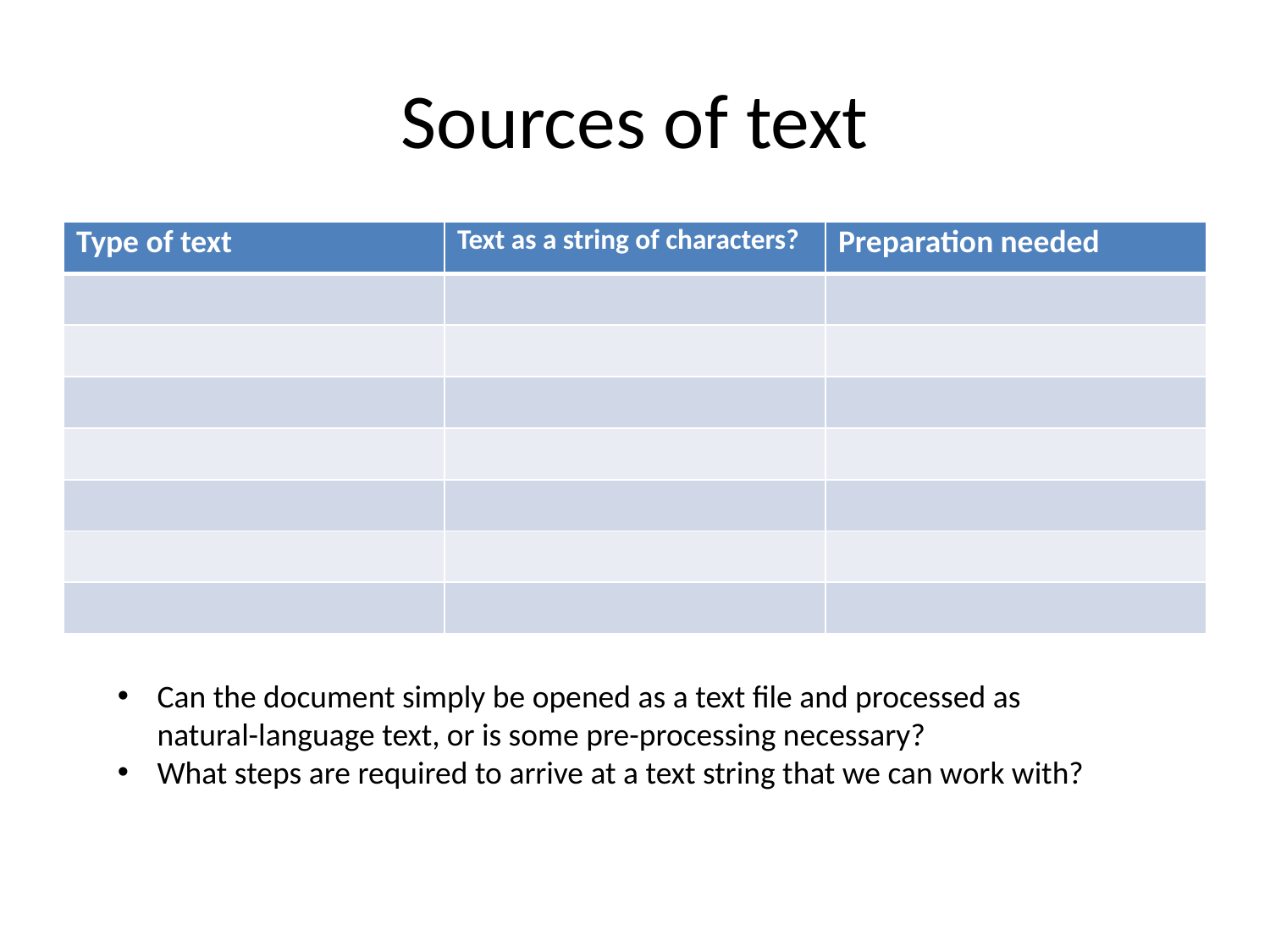

# Sources of text
| Type of text | Text as a string of characters? | Preparation needed |
| --- | --- | --- |
|  |  |  |
|  |  |  |
|  |  |  |
|  |  |  |
|  |  |  |
|  |  |  |
|  |  |  |
Can the document simply be opened as a text file and processed as natural-language text, or is some pre-processing necessary?
What steps are required to arrive at a text string that we can work with?